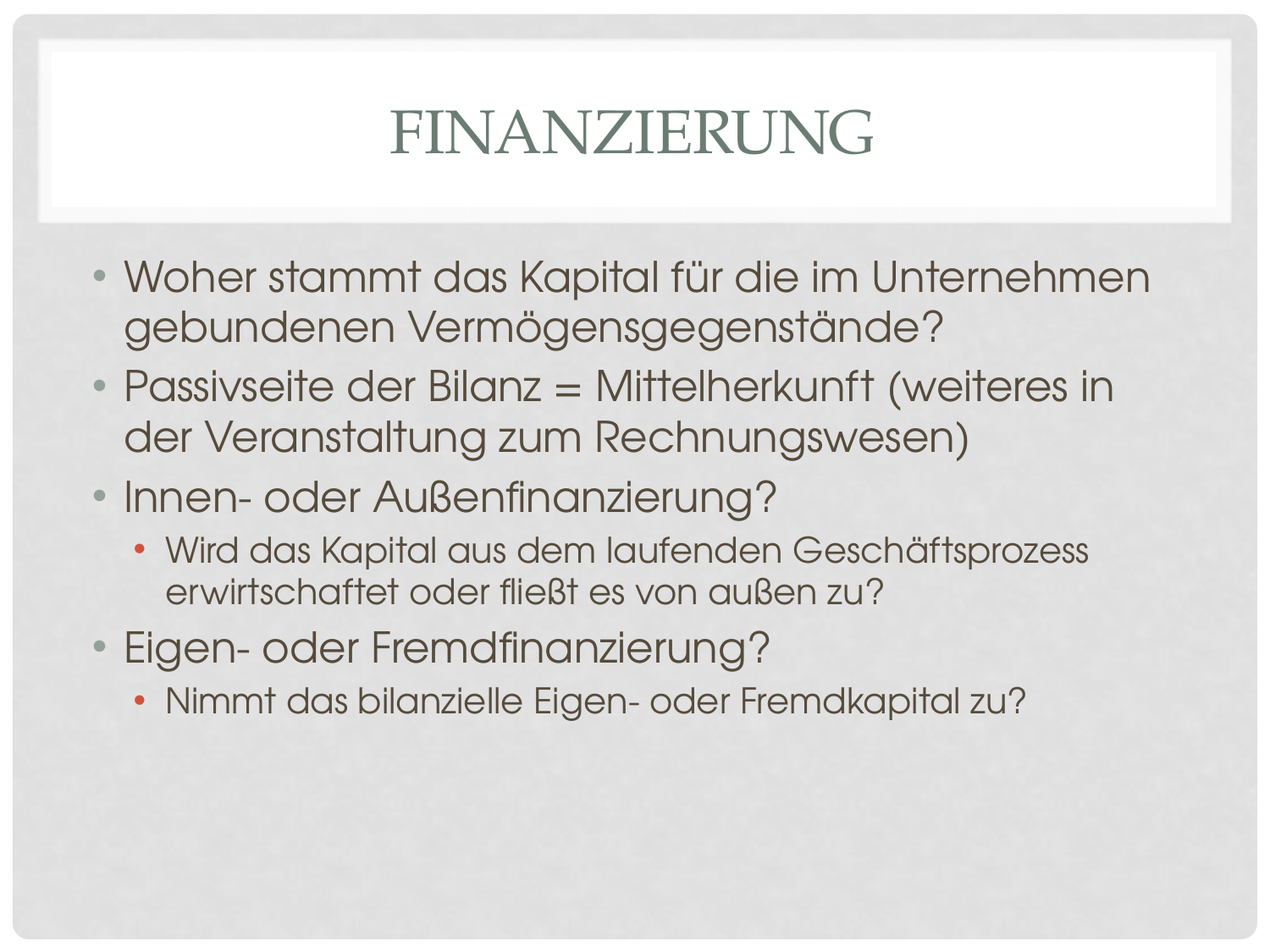

# Finanzierung
Woher stammt das Kapital für die im Unternehmen gebundenen Vermögensgegenstände?
Passivseite der Bilanz = Mittelherkunft (weiteres in der Veranstaltung zum Rechnungswesen)
Innen- oder Außenfinanzierung?
Wird das Kapital aus dem laufenden Geschäftsprozess erwirtschaftet oder fließt es von außen zu?
Eigen- oder Fremdfinanzierung?
Nimmt das bilanzielle Eigen- oder Fremdkapital zu?